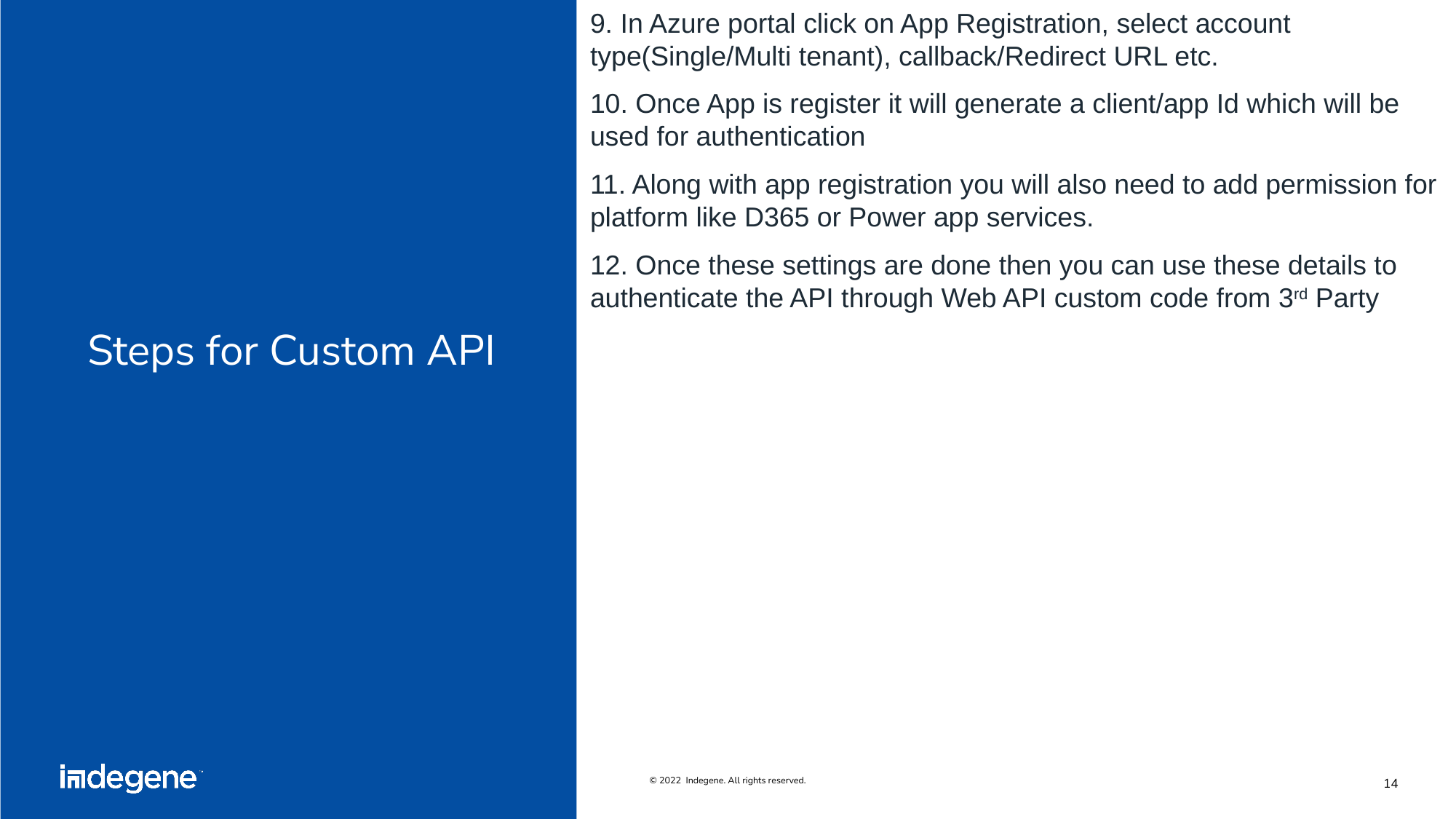

9. In Azure portal click on App Registration, select account type(Single/Multi tenant), callback/Redirect URL etc.
10. Once App is register it will generate a client/app Id which will be used for authentication
11. Along with app registration you will also need to add permission for platform like D365 or Power app services.
12. Once these settings are done then you can use these details to authenticate the API through Web API custom code from 3rd Party

# Steps for Custom API
© 2022  Indegene. All rights reserved.
14